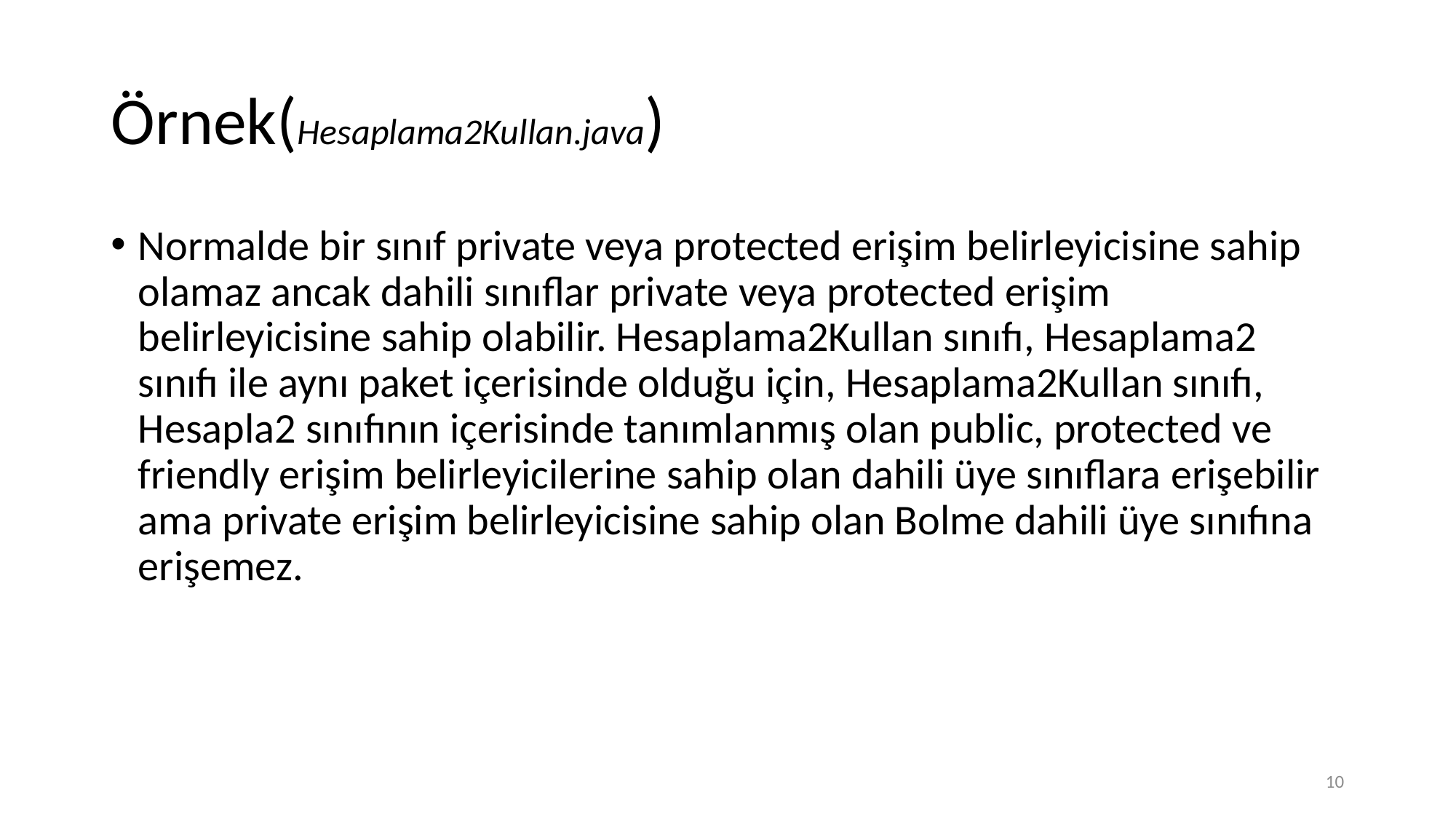

# Örnek(Hesaplama2Kullan.java)
Normalde bir sınıf private veya protected erişim belirleyicisine sahip olamaz ancak dahili sınıflar private veya protected erişim belirleyicisine sahip olabilir. Hesaplama2Kullan sınıfı, Hesaplama2 sınıfı ile aynı paket içerisinde olduğu için, Hesaplama2Kullan sınıfı, Hesapla2 sınıfının içerisinde tanımlanmış olan public, protected ve friendly erişim belirleyicilerine sahip olan dahili üye sınıflara erişebilir ama private erişim belirleyicisine sahip olan Bolme dahili üye sınıfına erişemez.
10